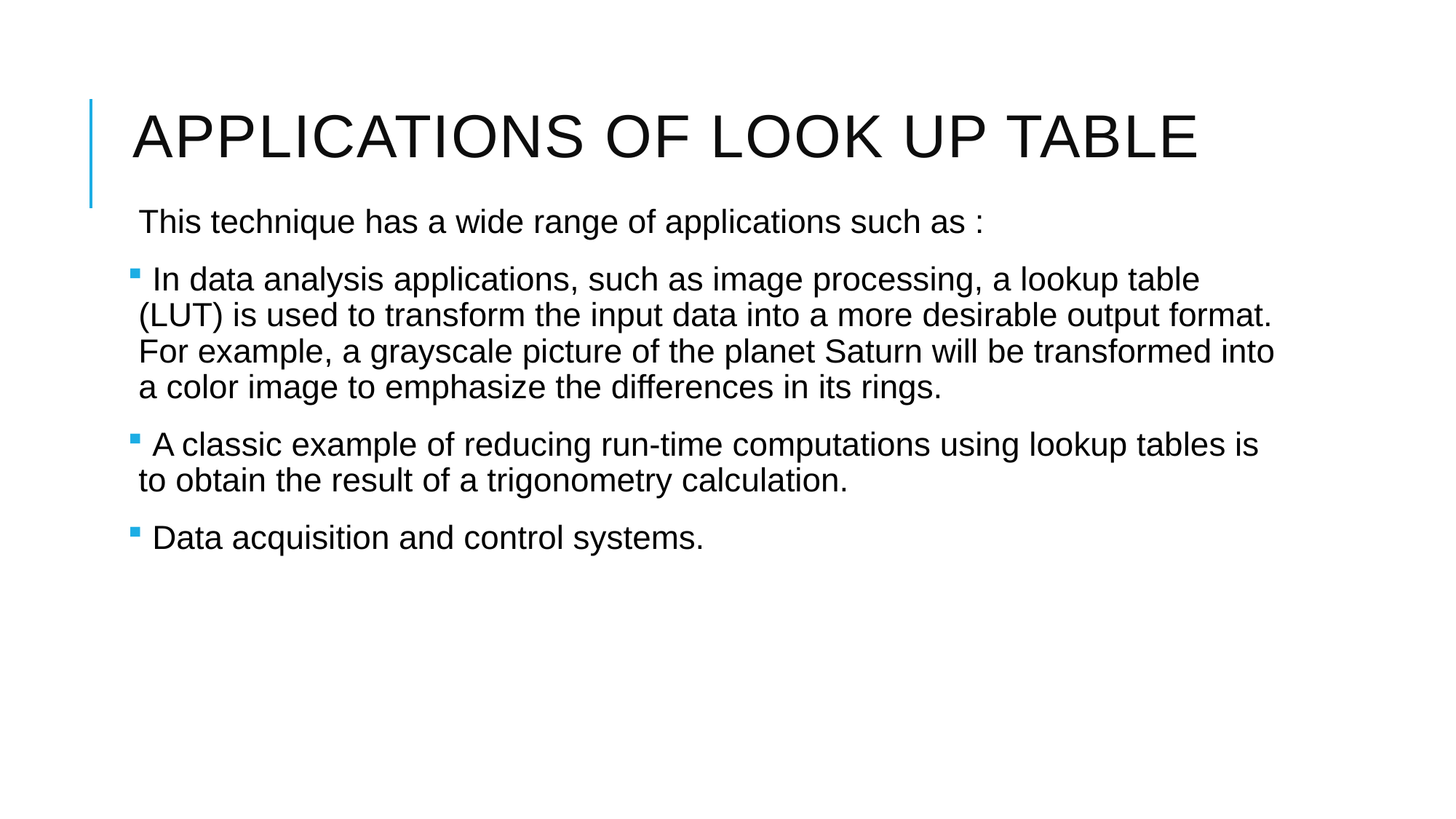

# Applications of look up table
This technique has a wide range of applications such as :
 In data analysis applications, such as image processing, a lookup table (LUT) is used to transform the input data into a more desirable output format. For example, a grayscale picture of the planet Saturn will be transformed into a color image to emphasize the differences in its rings.
 A classic example of reducing run-time computations using lookup tables is to obtain the result of a trigonometry calculation.
 Data acquisition and control systems.